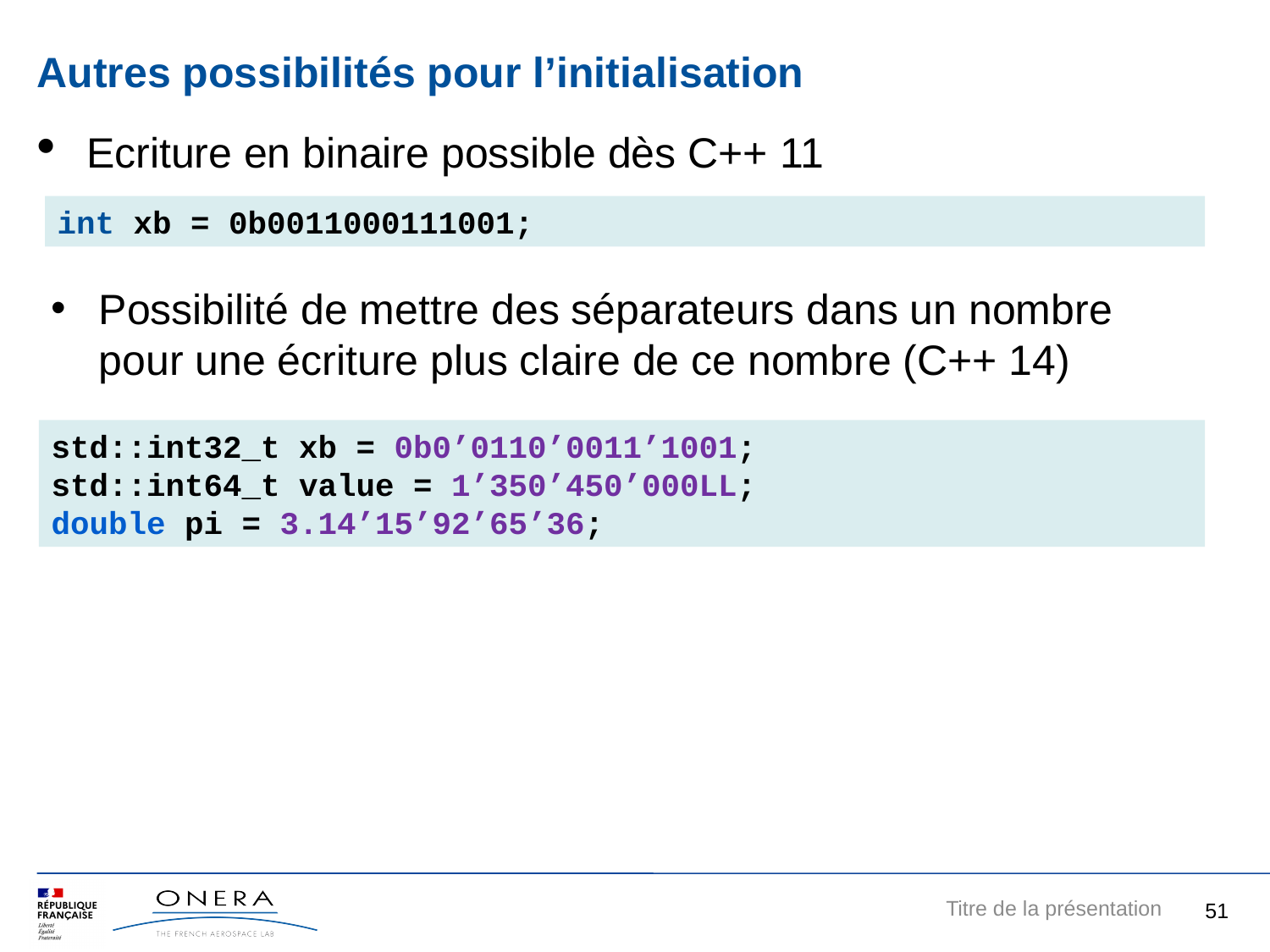

Autres possibilités pour l’initialisation
Ecriture en binaire possible dès C++ 11
int xb = 0b0011000111001;
Possibilité de mettre des séparateurs dans un nombre pour une écriture plus claire de ce nombre (C++ 14)
std::int32_t xb = 0b0’0110’0011’1001;
std::int64_t value = 1’350’450’000LL;
double pi = 3.14’15’92’65’36;
51
Titre de la présentation